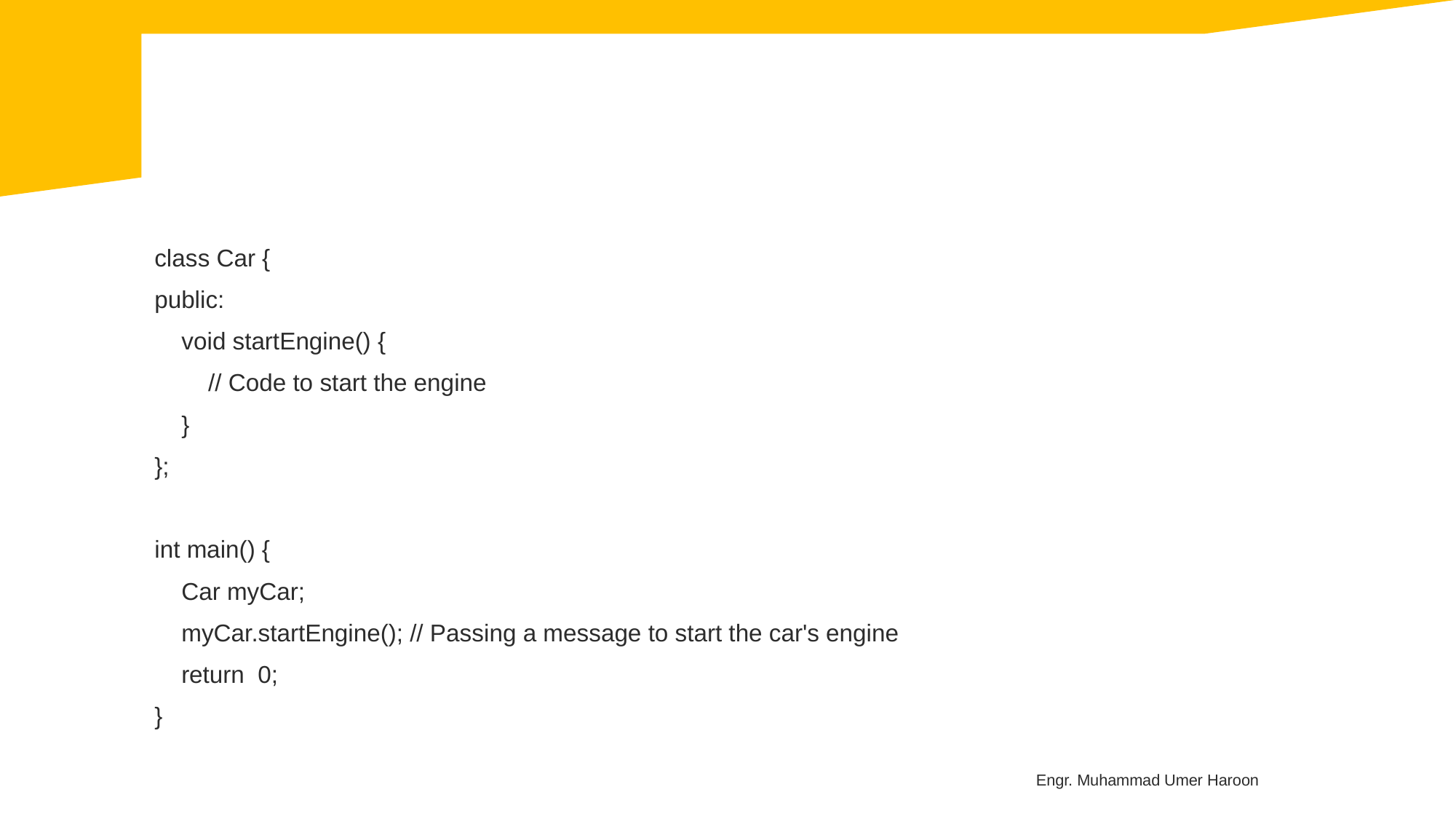

#
class Car {
public:
    void startEngine() {
        // Code to start the engine
    }
};

int main() {
    Car myCar;
    myCar.startEngine(); // Passing a message to start the car's engine
    return  0;
}

Engr. Muhammad Umer Haroon